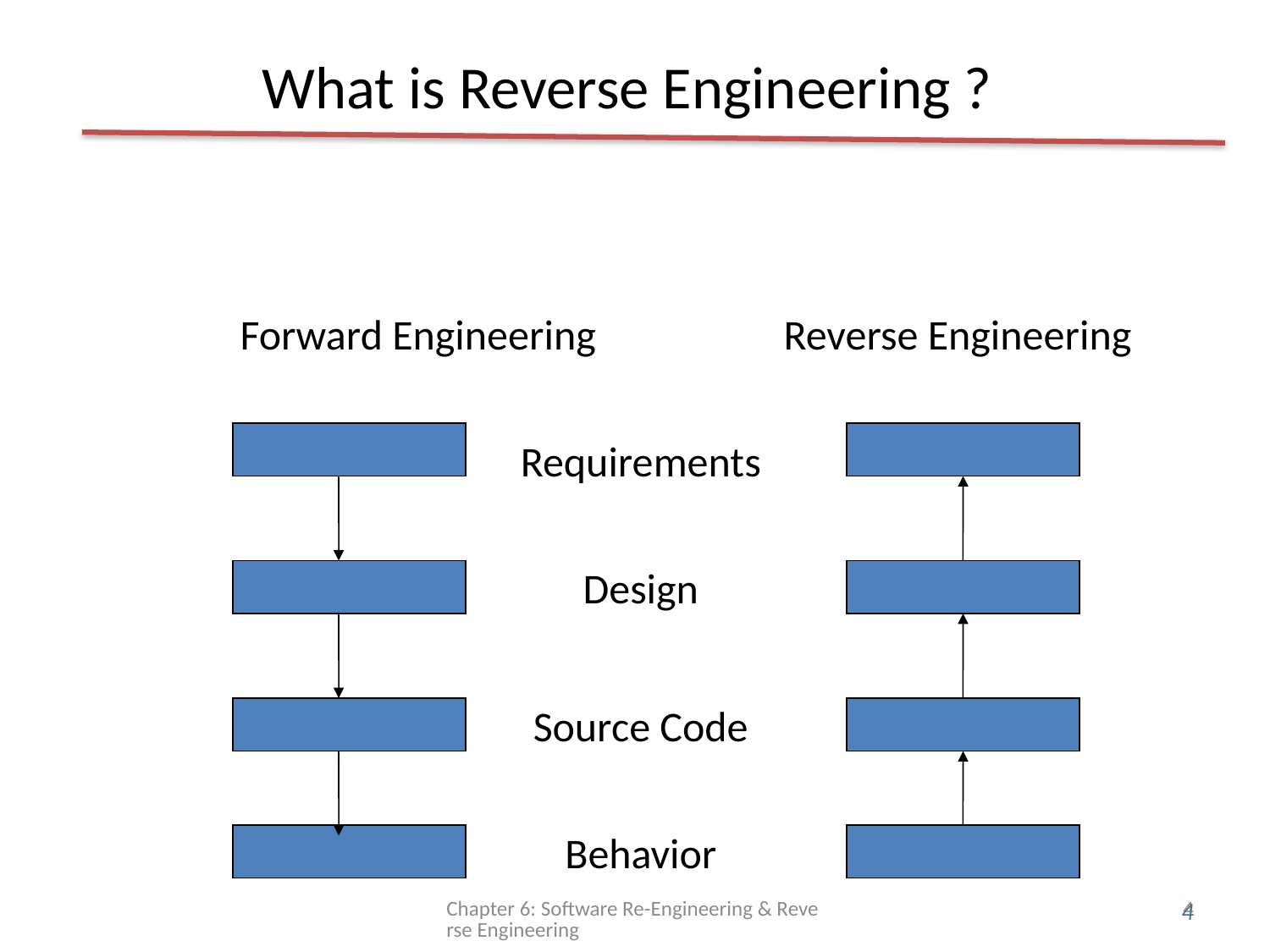

# What is Reverse Engineering ?

Forward Engineering
Reverse Engineering
Requirements

Design

Source Code

Behavior

Chapter 6: Software Re-Engineering & Reverse Engineering
4
4